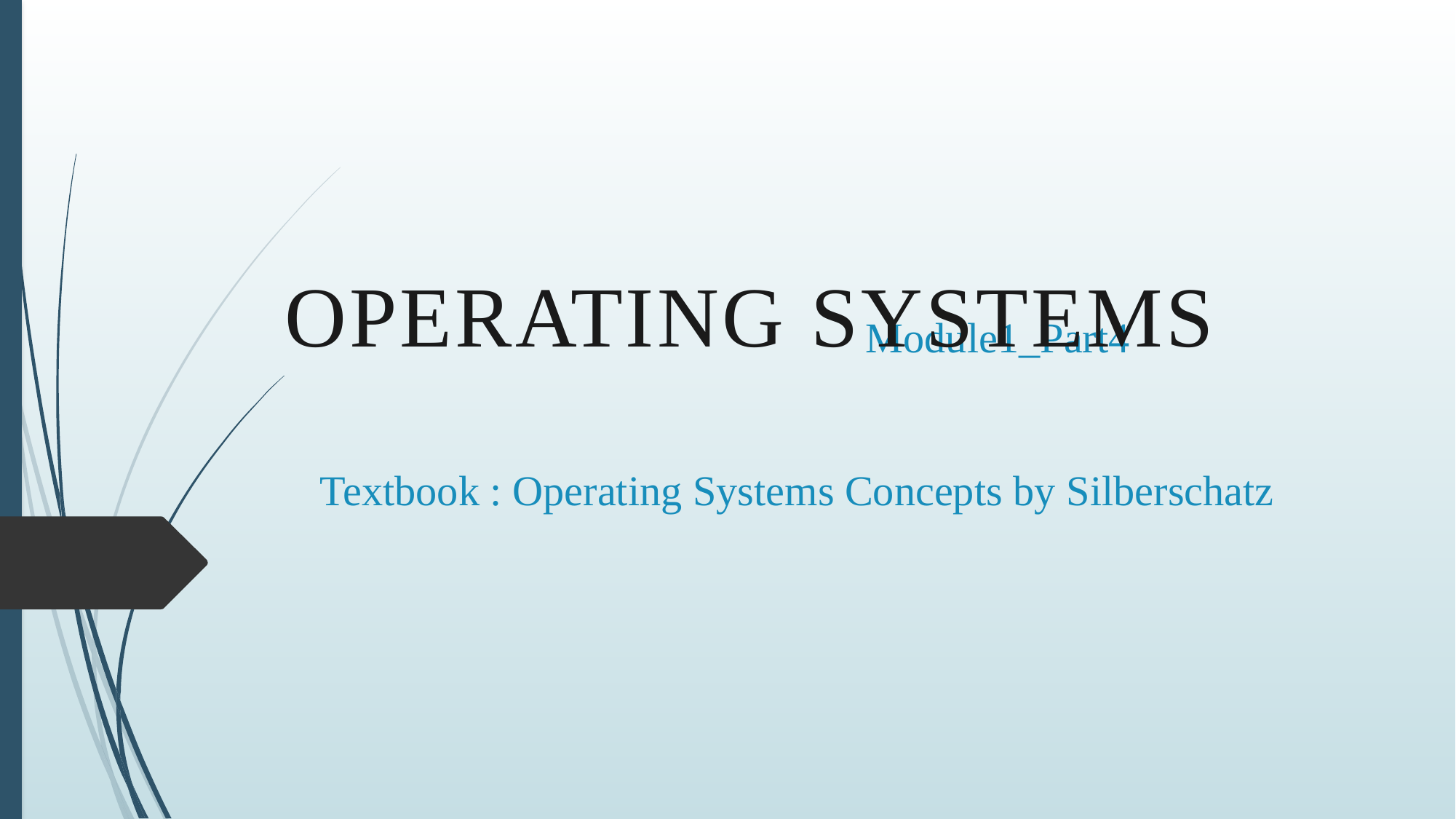

Operating SYSTEMS
# Module1_Part4 Textbook : Operating Systems Concepts by Silberschatz